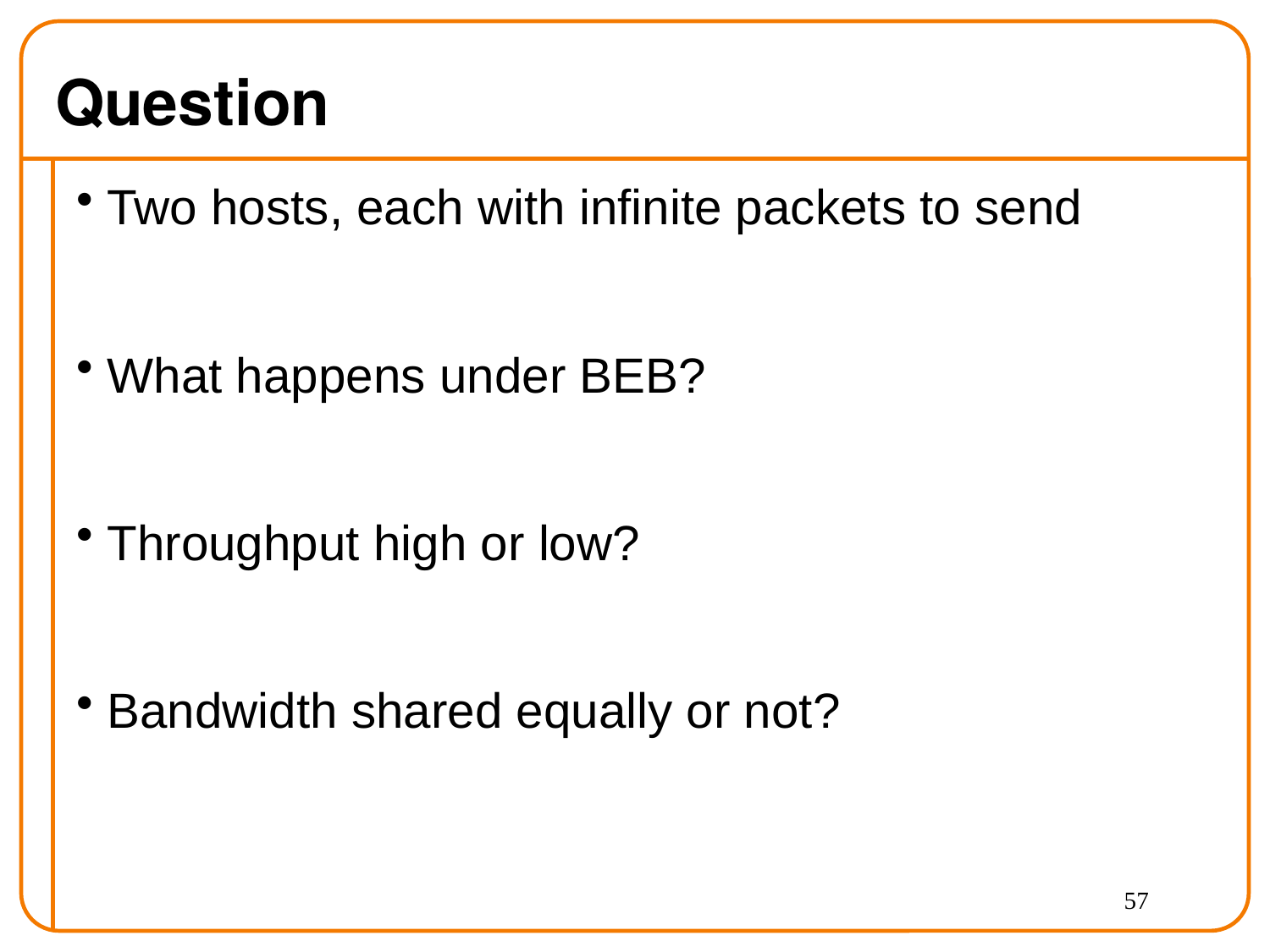

# Question
Two hosts, each with infinite packets to send

What happens under BEB?

Throughput high or low?

Bandwidth shared equally or not?
57